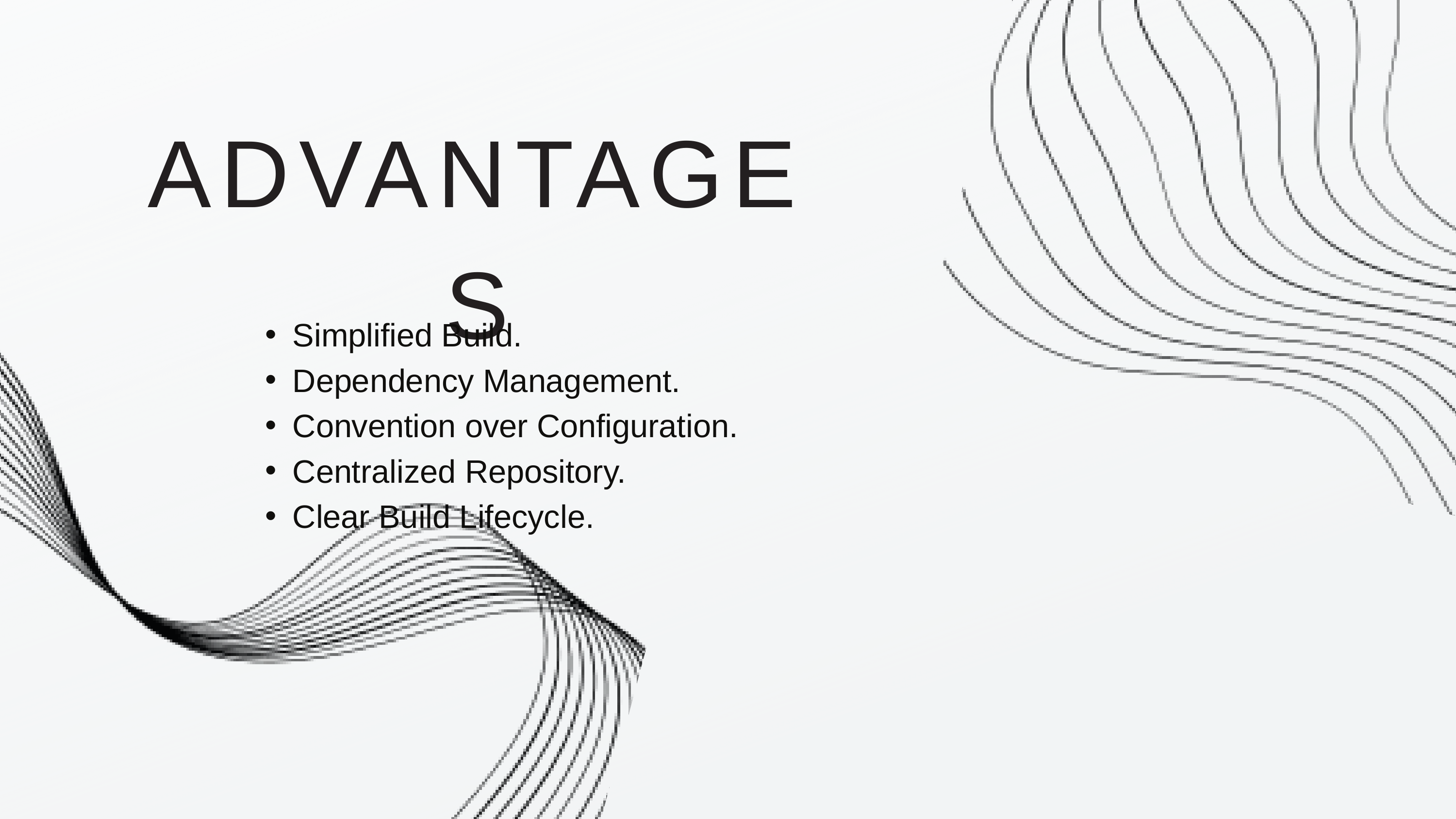

ADVANTAGES
Simplified Build.
Dependency Management.
Convention over Configuration.
Centralized Repository.
Clear Build Lifecycle.